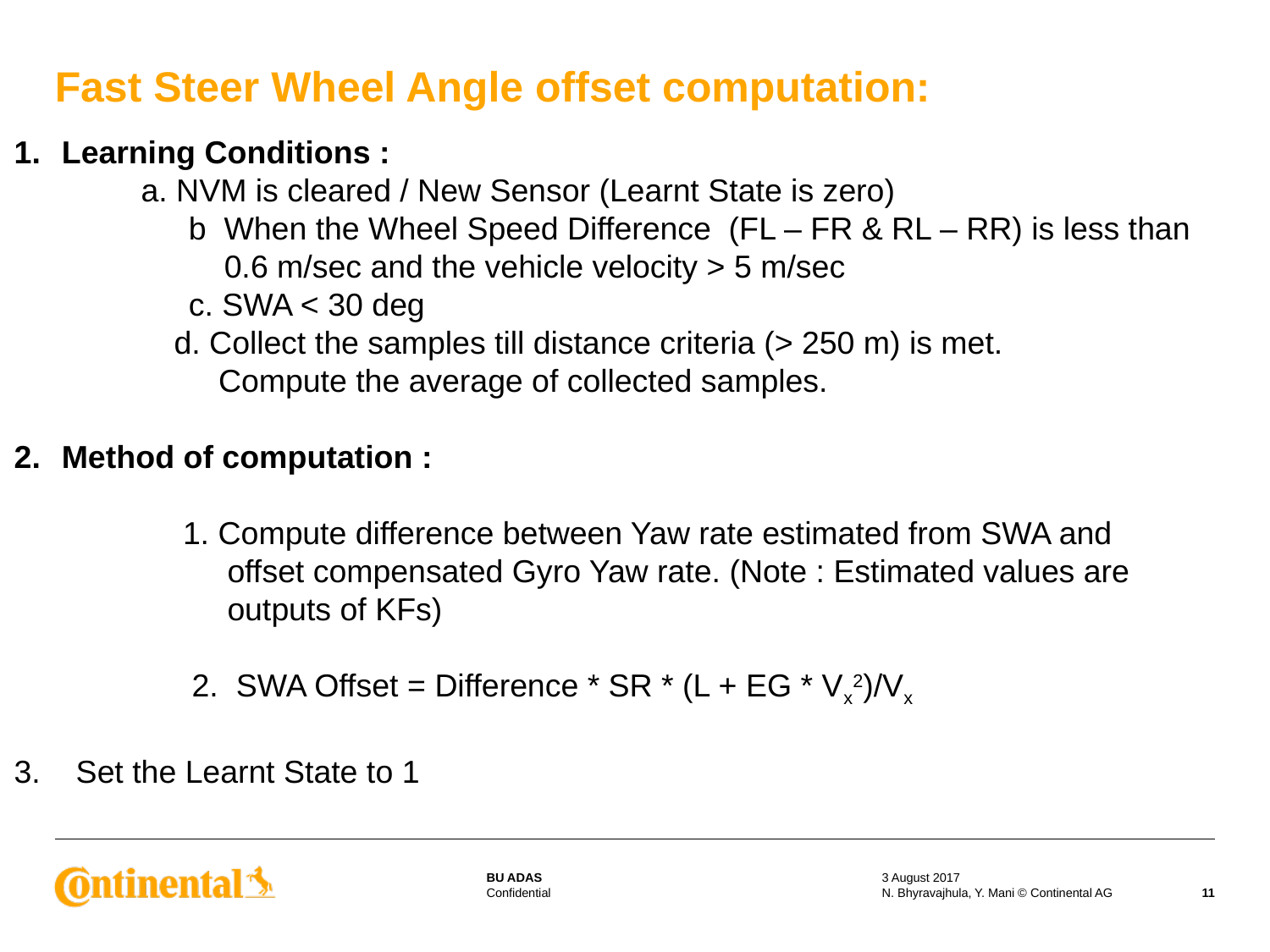

# Fast Steer Wheel Angle offset computation:
Learning Conditions :
a. NVM is cleared / New Sensor (Learnt State is zero)
		b  When the Wheel Speed Difference  (FL – FR & RL – RR) is less than
		    0.6 m/sec and the vehicle velocity > 5 m/sec
		c. SWA < 30 deg
                  d. Collect the samples till distance criteria (> 250 m) is met.
                       Compute the average of collected samples.

Method of computation :

                   1. Compute difference between Yaw rate estimated from SWA and
                        offset compensated Gyro Yaw rate. (Note : Estimated values are
                        outputs of KFs)

                    2.  SWA Offset = Difference * SR * (L + EG * Vx2)/Vx

3.    Set the Learnt State to 1

3 August 2017
N. Bhyravajhula, Y. Mani © Continental AG
11